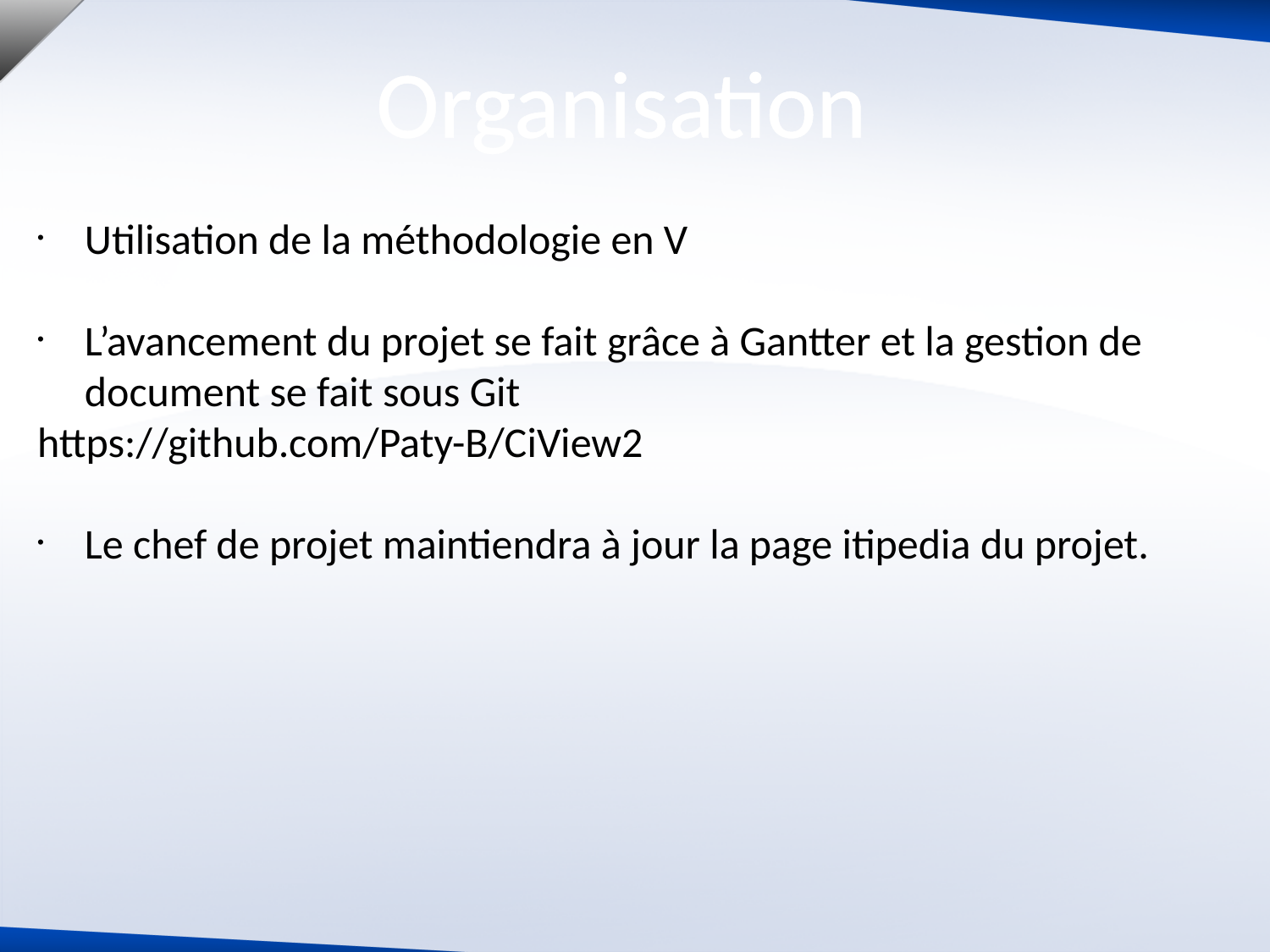

Organisation
Utilisation de la méthodologie en V

L’avancement du projet se fait grâce à Gantter et la gestion de document se fait sous Git
https://github.com/Paty-B/CiView2

Le chef de projet maintiendra à jour la page itipedia du projet.